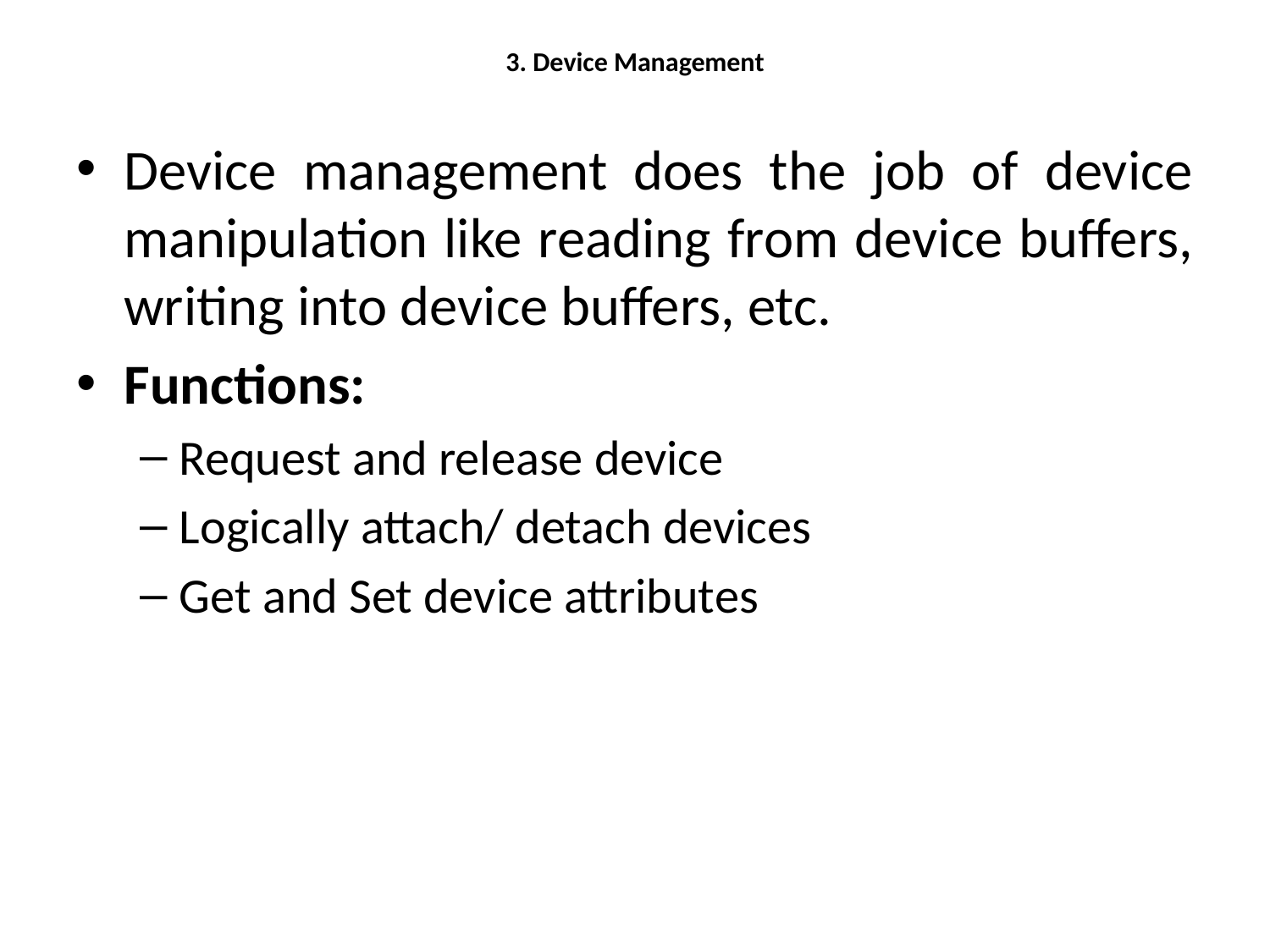

# 3. Device Management
Device management does the job of device manipulation like reading from device buffers, writing into device buffers, etc.
Functions:
Request and release device
Logically attach/ detach devices
Get and Set device attributes